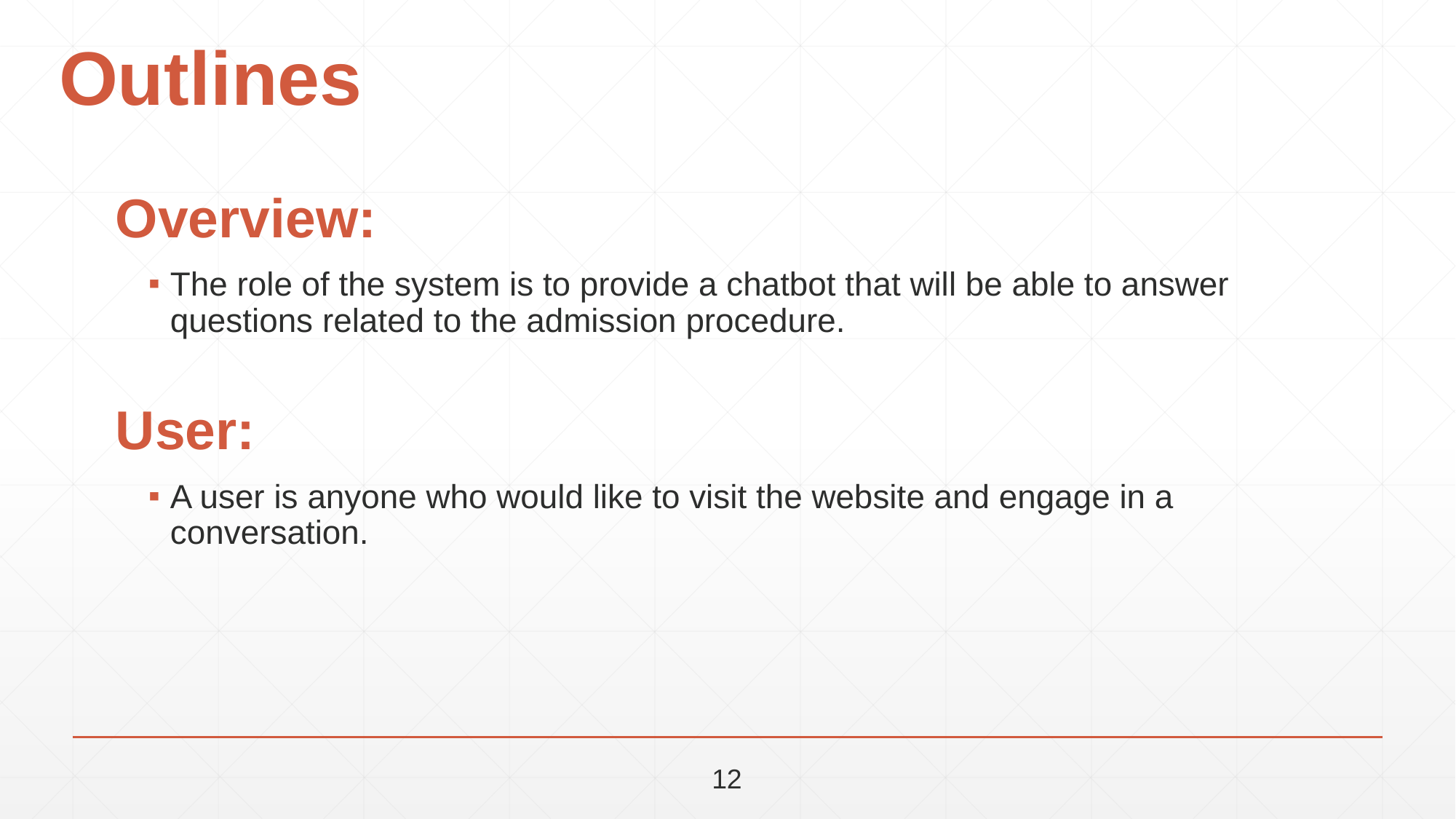

# Outlines
Overview:
The role of the system is to provide a chatbot that will be able to answer questions related to the admission procedure.
User:
A user is anyone who would like to visit the website and engage in a conversation.
12